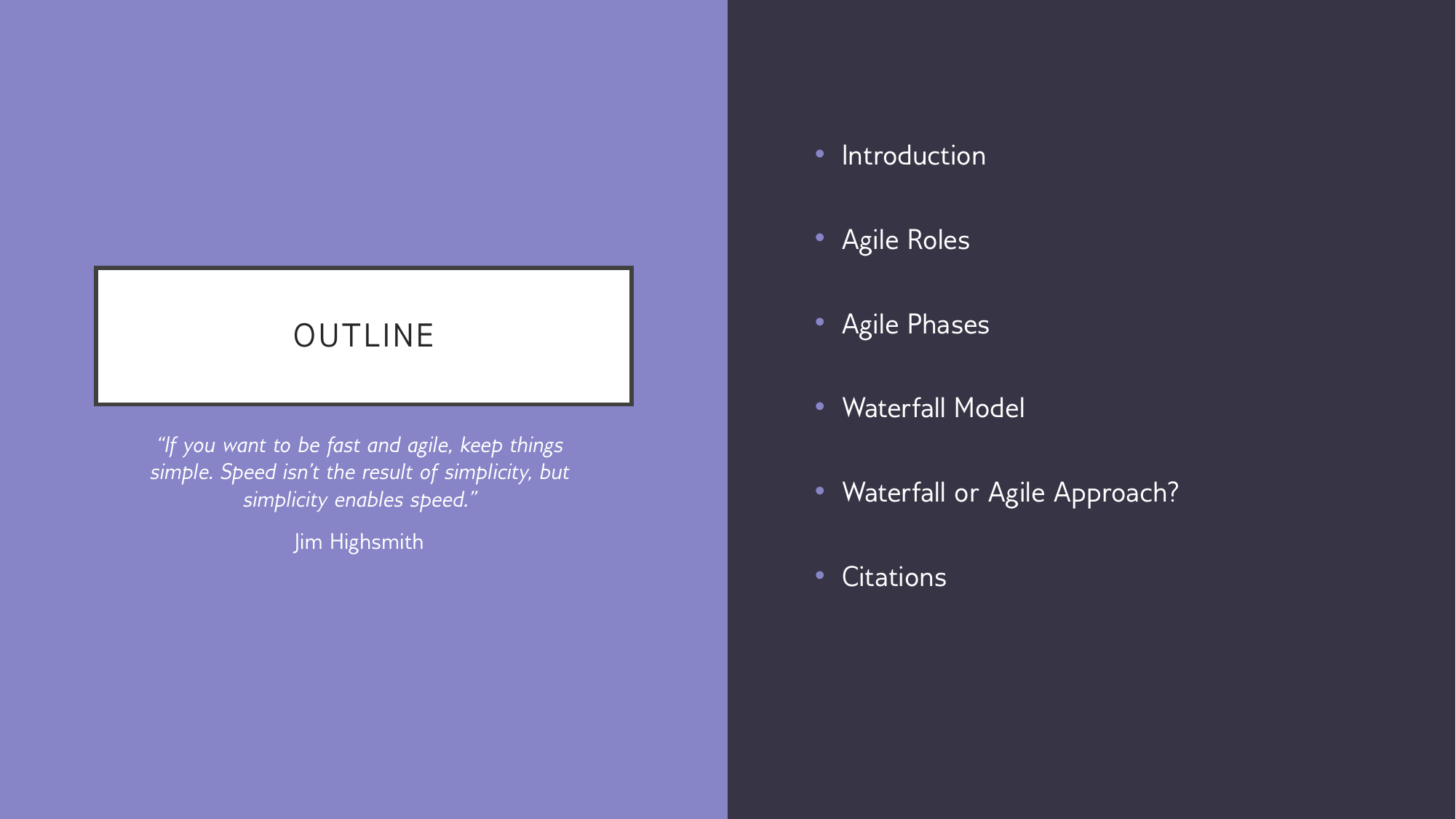

Introduction
Agile Roles
Agile Phases
Waterfall Model
Waterfall or Agile Approach?
Citations
# Outline
“If you want to be fast and agile, keep things simple. Speed isn’t the result of simplicity, but simplicity enables speed.”
Jim Highsmith